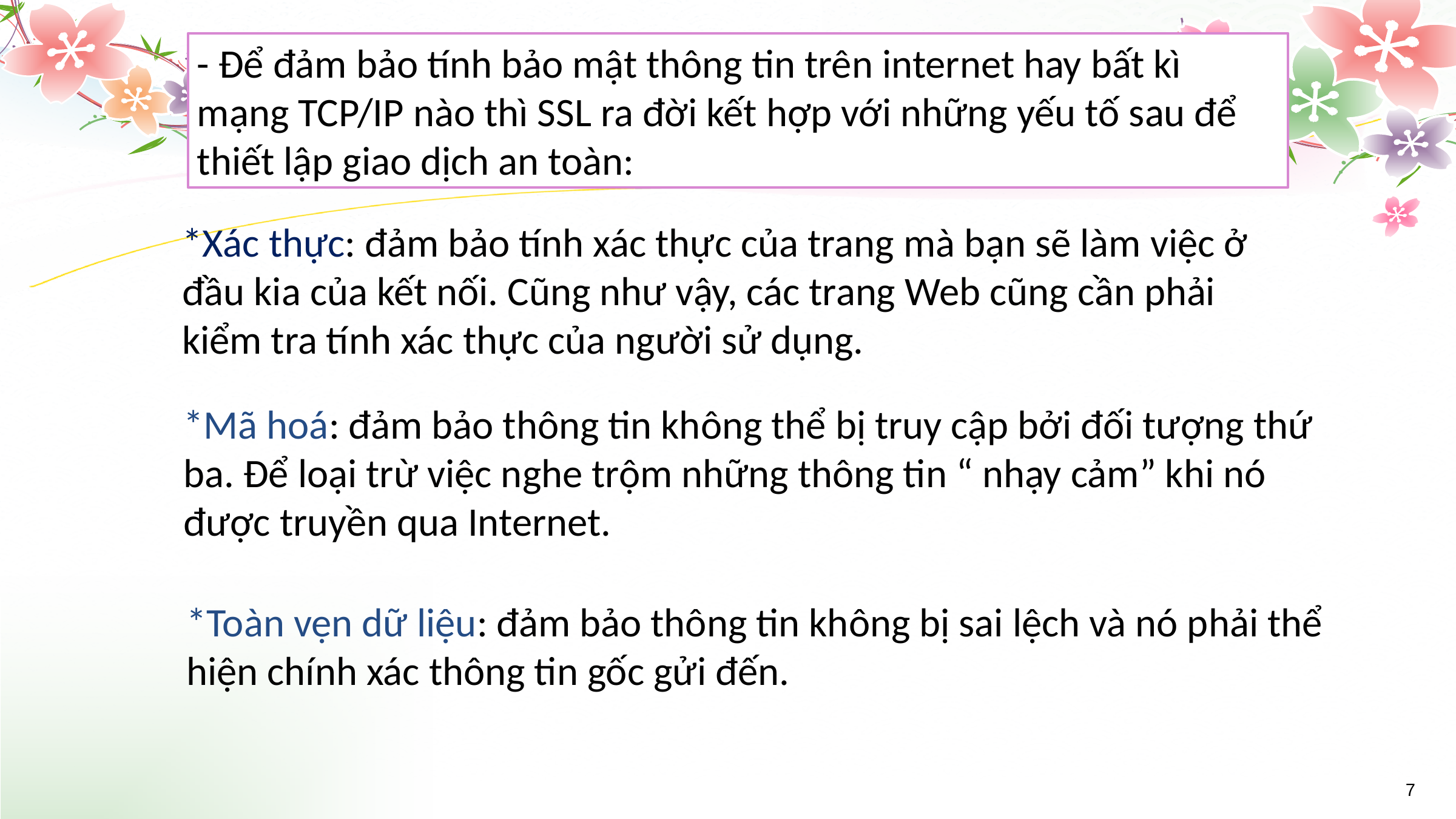

- Để đảm bảo tính bảo mật thông tin trên internet hay bất kì mạng TCP/IP nào thì SSL ra đời kết hợp với những yếu tố sau để thiết lập giao dịch an toàn:
*Xác thực: đảm bảo tính xác thực của trang mà bạn sẽ làm việc ở đầu kia của kết nối. Cũng như vậy, các trang Web cũng cần phải kiểm tra tính xác thực của người sử dụng.

*Mã hoá: đảm bảo thông tin không thể bị truy cập bởi đối tượng thứ ba. Để loại trừ việc nghe trộm những thông tin “ nhạy cảm” khi nó được truyền qua Internet.
*Toàn vẹn dữ liệu: đảm bảo thông tin không bị sai lệch và nó phải thể hiện chính xác thông tin gốc gửi đến.
7